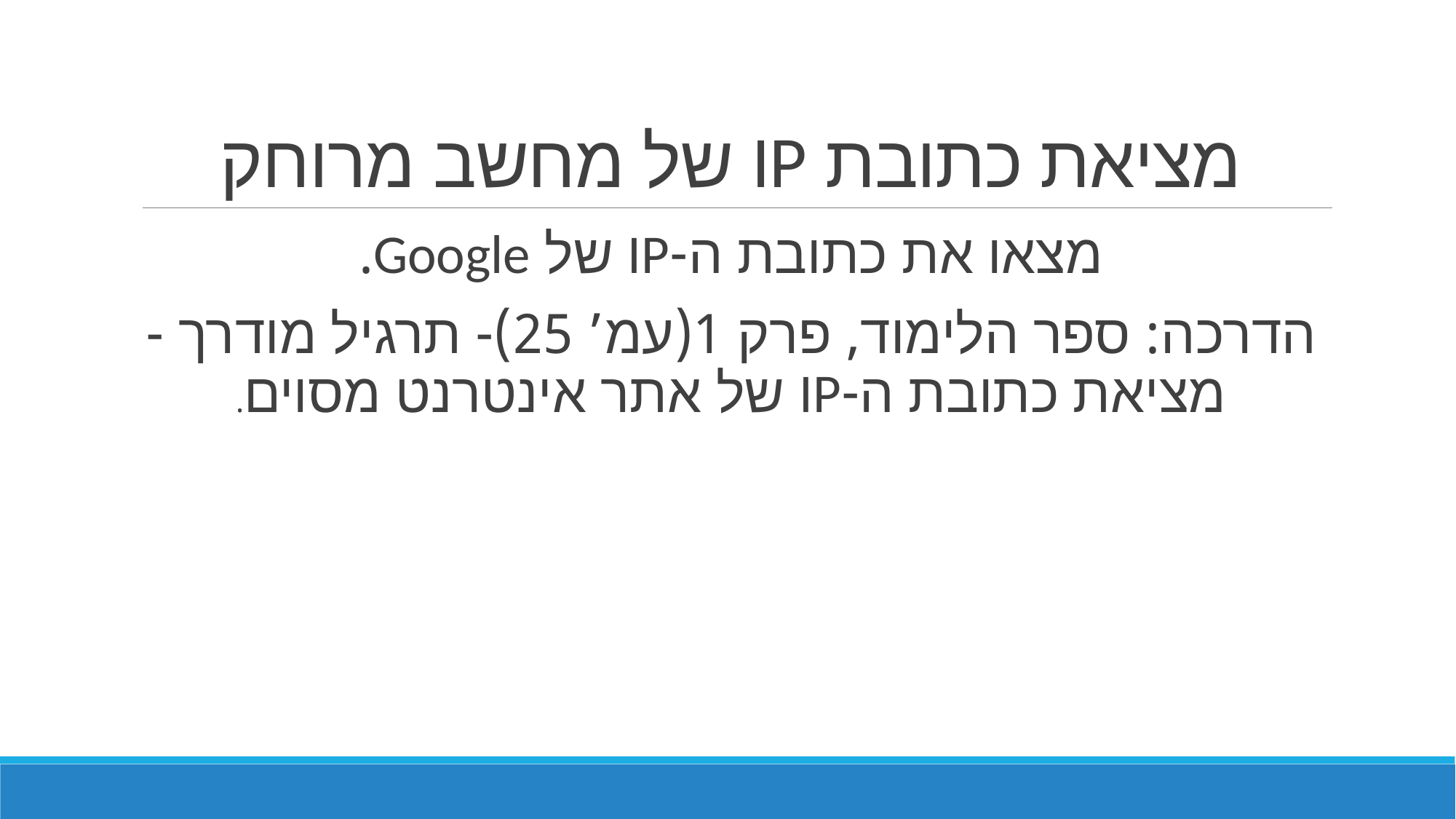

# מציאת כתובת IP של מחשב מרוחק
מצאו את כתובת ה-IP של Google.
הדרכה: ספר הלימוד, פרק 1(עמ’ 25)- תרגיל מודרך - מציאת כתובת ה-IP של אתר אינטרנט מסוים.